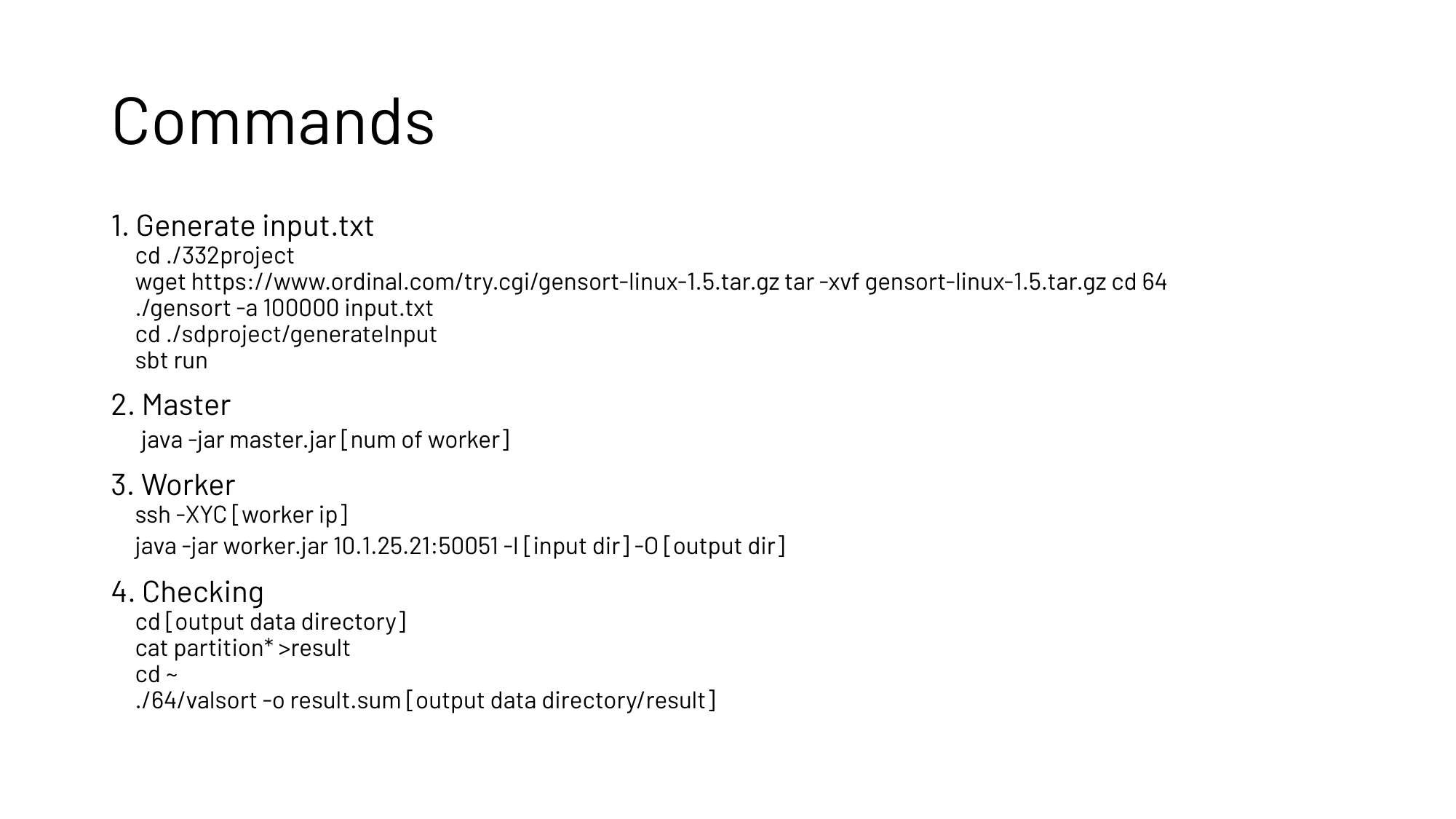

# Commands
1. Generate input.txt
 cd ./332project
 wget https://www.ordinal.com/try.cgi/gensort-linux-1.5.tar.gz tar -xvf gensort-linux-1.5.tar.gz cd 64
 ./gensort -a 100000 input.txt
 cd ./sdproject/generateInput
 sbt run
2. Master
 java -jar master.jar [num of worker]
3. Worker
 ssh -XYC [worker ip]
 java -jar worker.jar 10.1.25.21:50051 -I [input dir] -O [output dir]
4. Checking
 cd [output data directory]
 cat partition* >result
 cd ~
 ./64/valsort -o result.sum [output data directory/result]